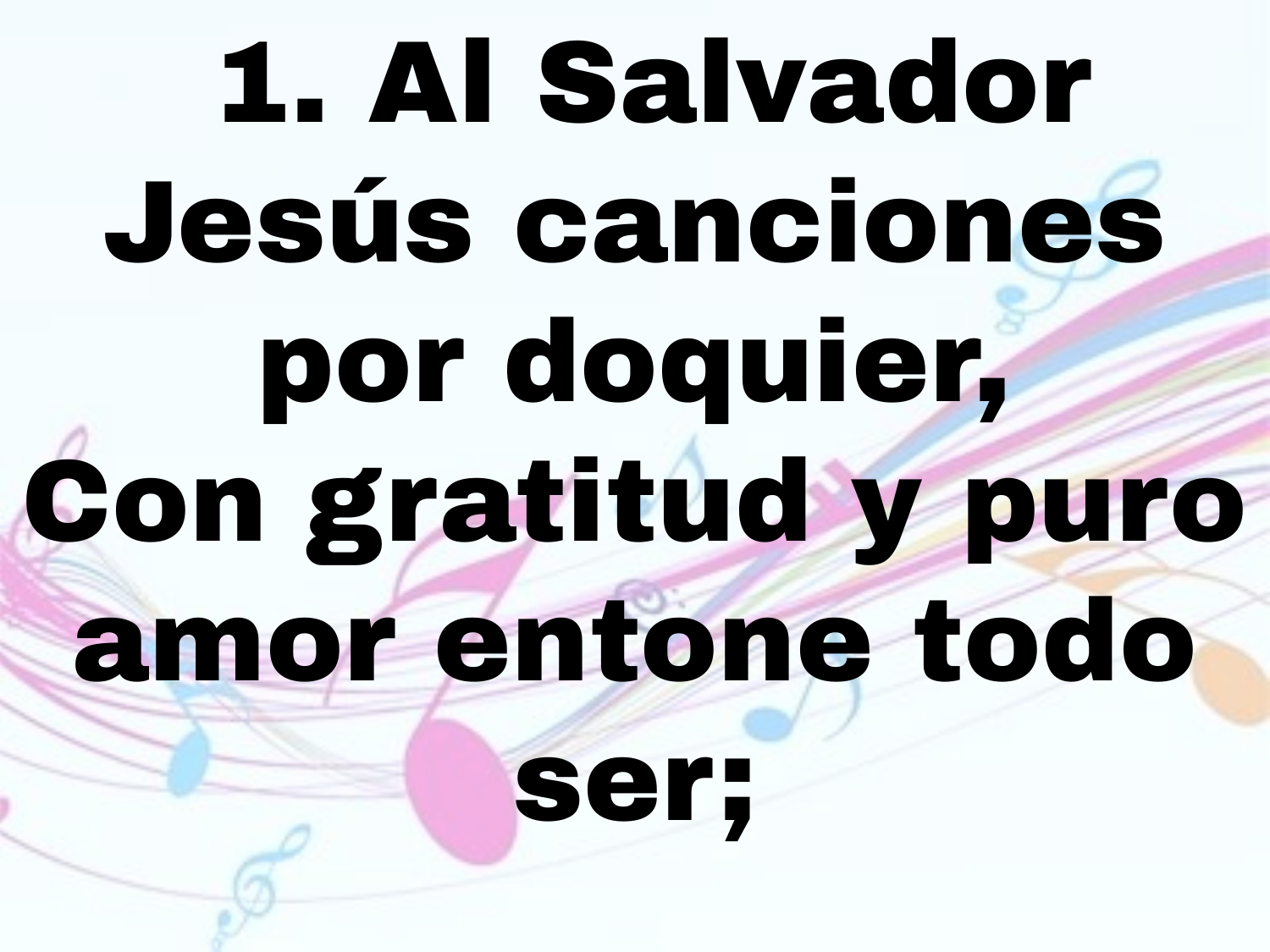

1. Al Salvador Jesús canciones por doquier,
Con gratitud y puro amor entone todo
ser;